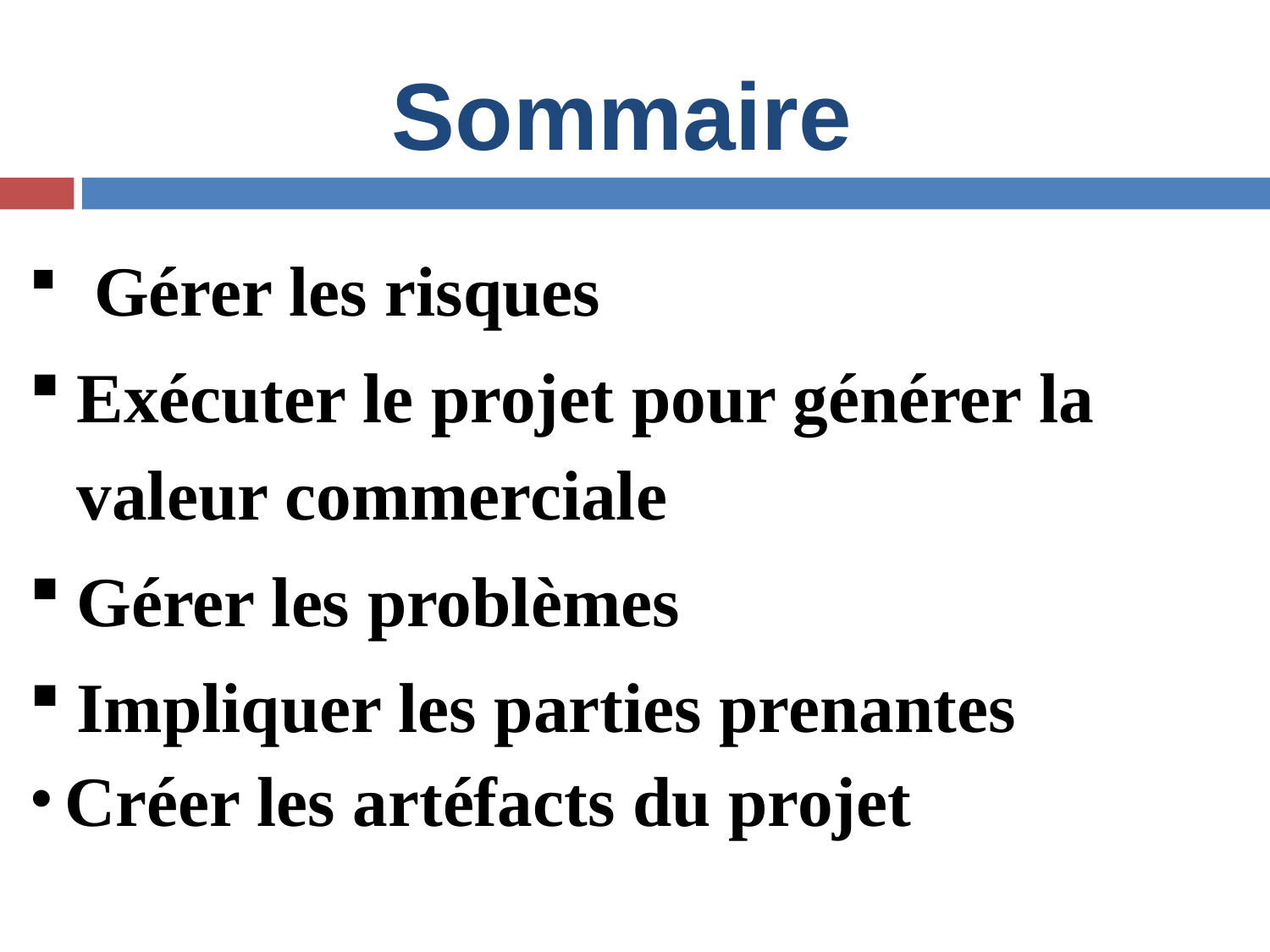

# Sommaire

 Gérer les risques
Exécuter le projet pour générer la valeur commerciale
Gérer les problèmes
Impliquer les parties prenantes
Créer les artéfacts du projet

2
2